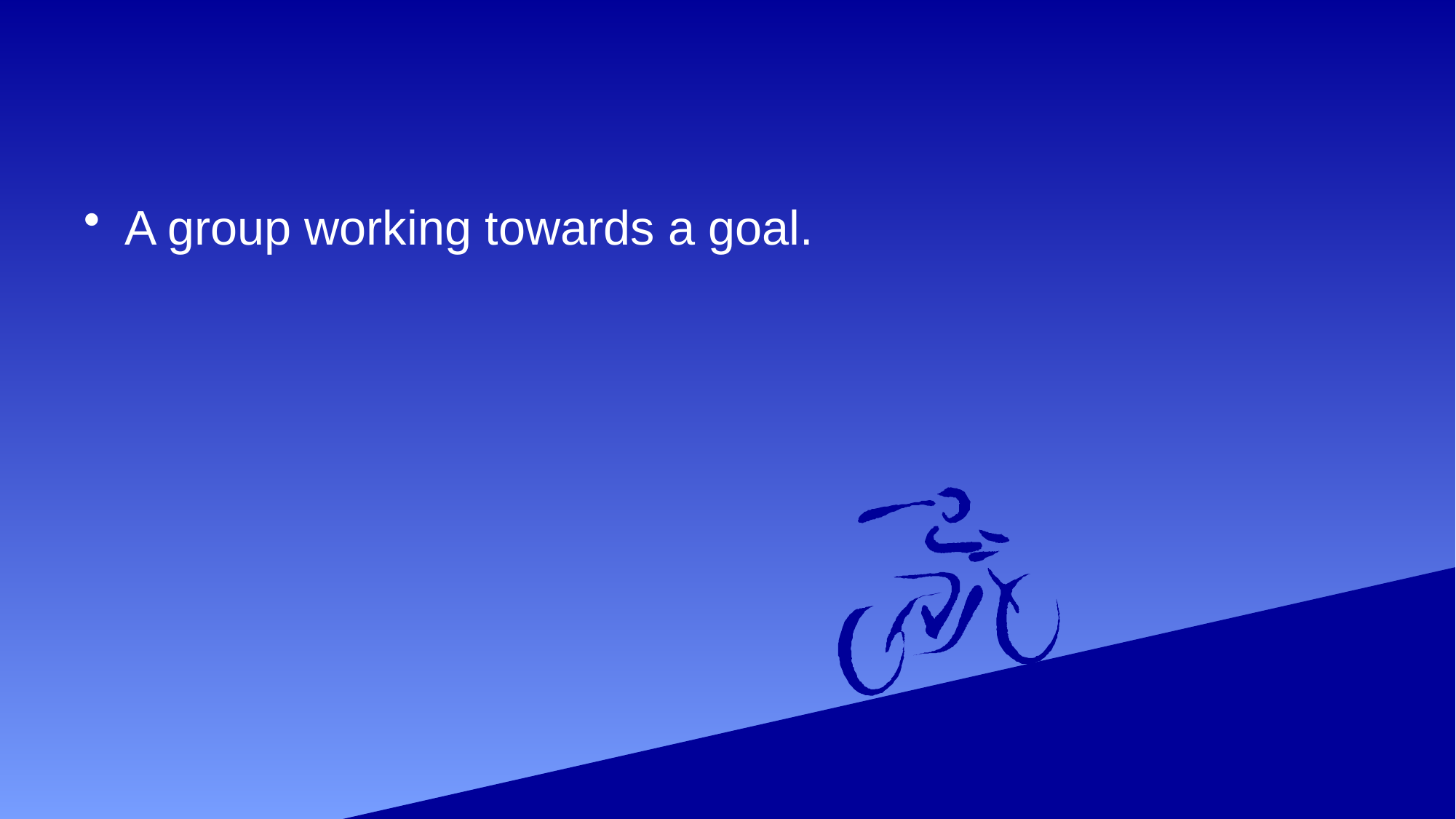

#
A group working towards a goal.